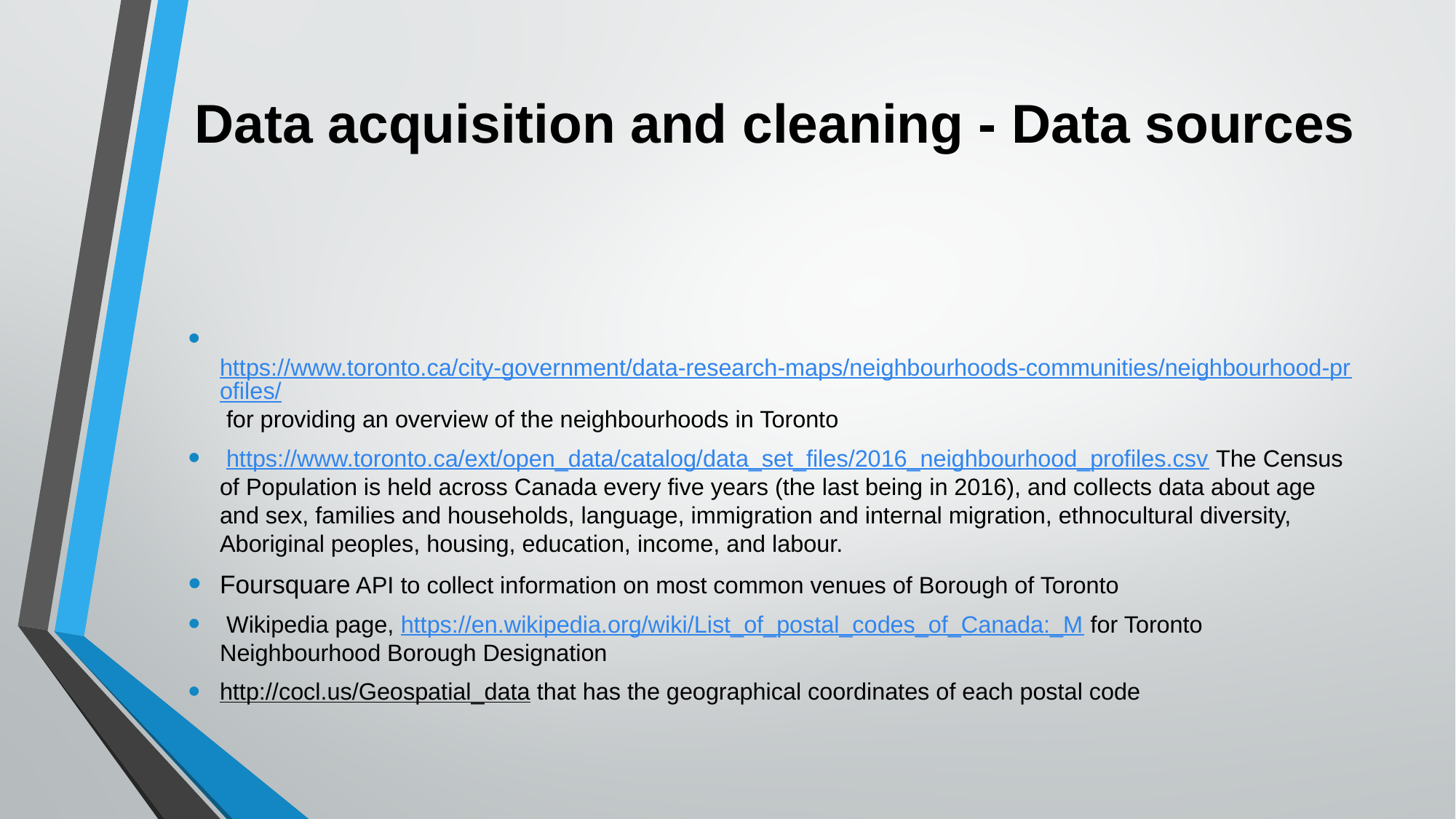

# Data acquisition and cleaning - Data sources
 https://www.toronto.ca/city-government/data-research-maps/neighbourhoods-communities/neighbourhood-profiles/ for providing an overview of the neighbourhoods in Toronto
 https://www.toronto.ca/ext/open_data/catalog/data_set_files/2016_neighbourhood_profiles.csv The Census of Population is held across Canada every five years (the last being in 2016), and collects data about age and sex, families and households, language, immigration and internal migration, ethnocultural diversity, Aboriginal peoples, housing, education, income, and labour.
Foursquare API to collect information on most common venues of Borough of Toronto
 Wikipedia page, https://en.wikipedia.org/wiki/List_of_postal_codes_of_Canada:_M for Toronto Neighbourhood Borough Designation
http://cocl.us/Geospatial_data that has the geographical coordinates of each postal code